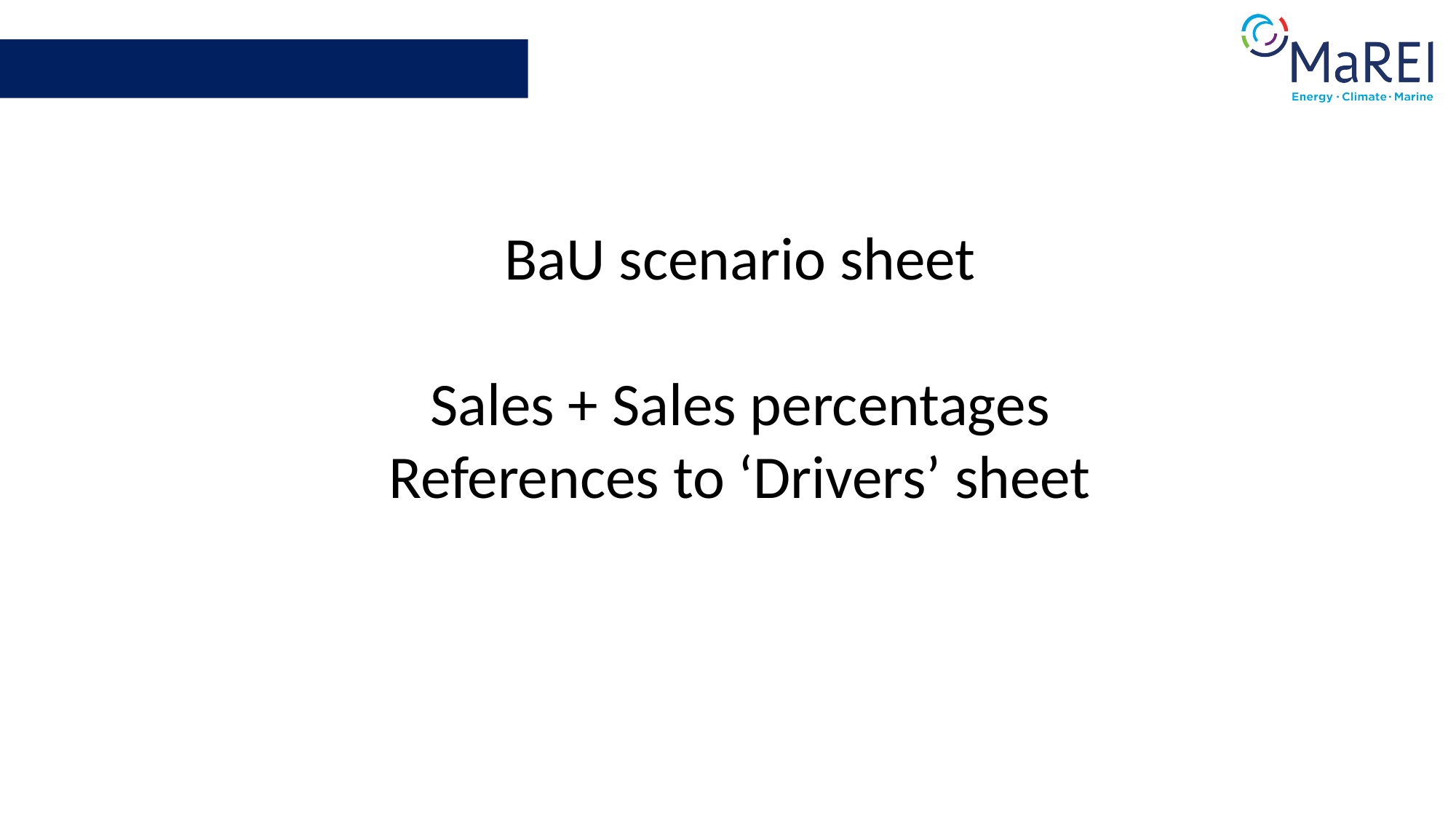

BaU scenario sheet

Sales + Sales percentages
References to ‘Drivers’ sheet